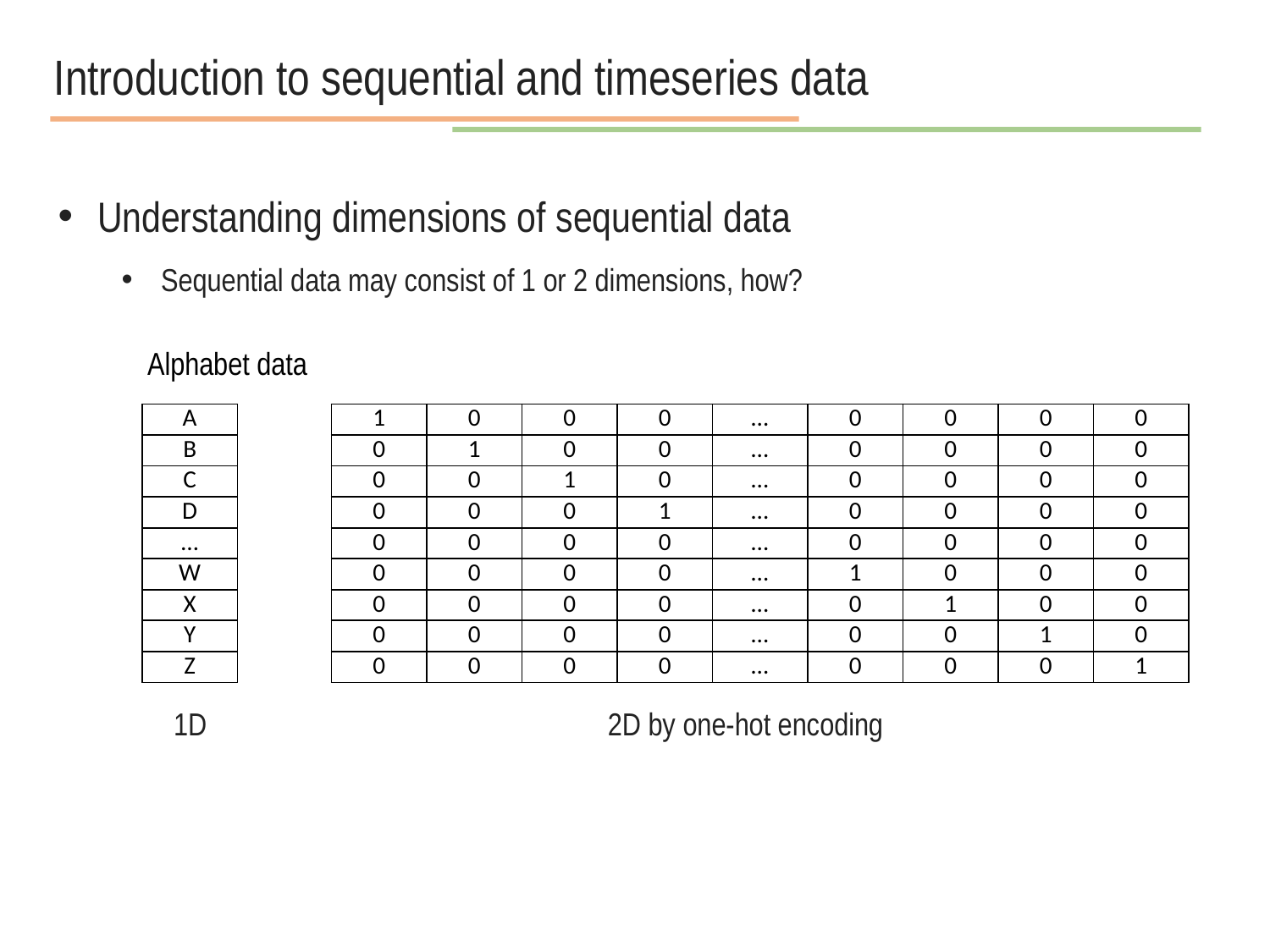

Introduction to sequential and timeseries data
Understanding dimensions of sequential data
Sequential data may consist of 1 or 2 dimensions, how?
Alphabet data
| A |
| --- |
| B |
| C |
| D |
| … |
| W |
| X |
| Y |
| Z |
| 1 | 0 | 0 | 0 | … | 0 | 0 | 0 | 0 |
| --- | --- | --- | --- | --- | --- | --- | --- | --- |
| 0 | 1 | 0 | 0 | … | 0 | 0 | 0 | 0 |
| 0 | 0 | 1 | 0 | … | 0 | 0 | 0 | 0 |
| 0 | 0 | 0 | 1 | … | 0 | 0 | 0 | 0 |
| 0 | 0 | 0 | 0 | … | 0 | 0 | 0 | 0 |
| 0 | 0 | 0 | 0 | … | 1 | 0 | 0 | 0 |
| 0 | 0 | 0 | 0 | … | 0 | 1 | 0 | 0 |
| 0 | 0 | 0 | 0 | … | 0 | 0 | 1 | 0 |
| 0 | 0 | 0 | 0 | … | 0 | 0 | 0 | 1 |
1D
2D by one-hot encoding